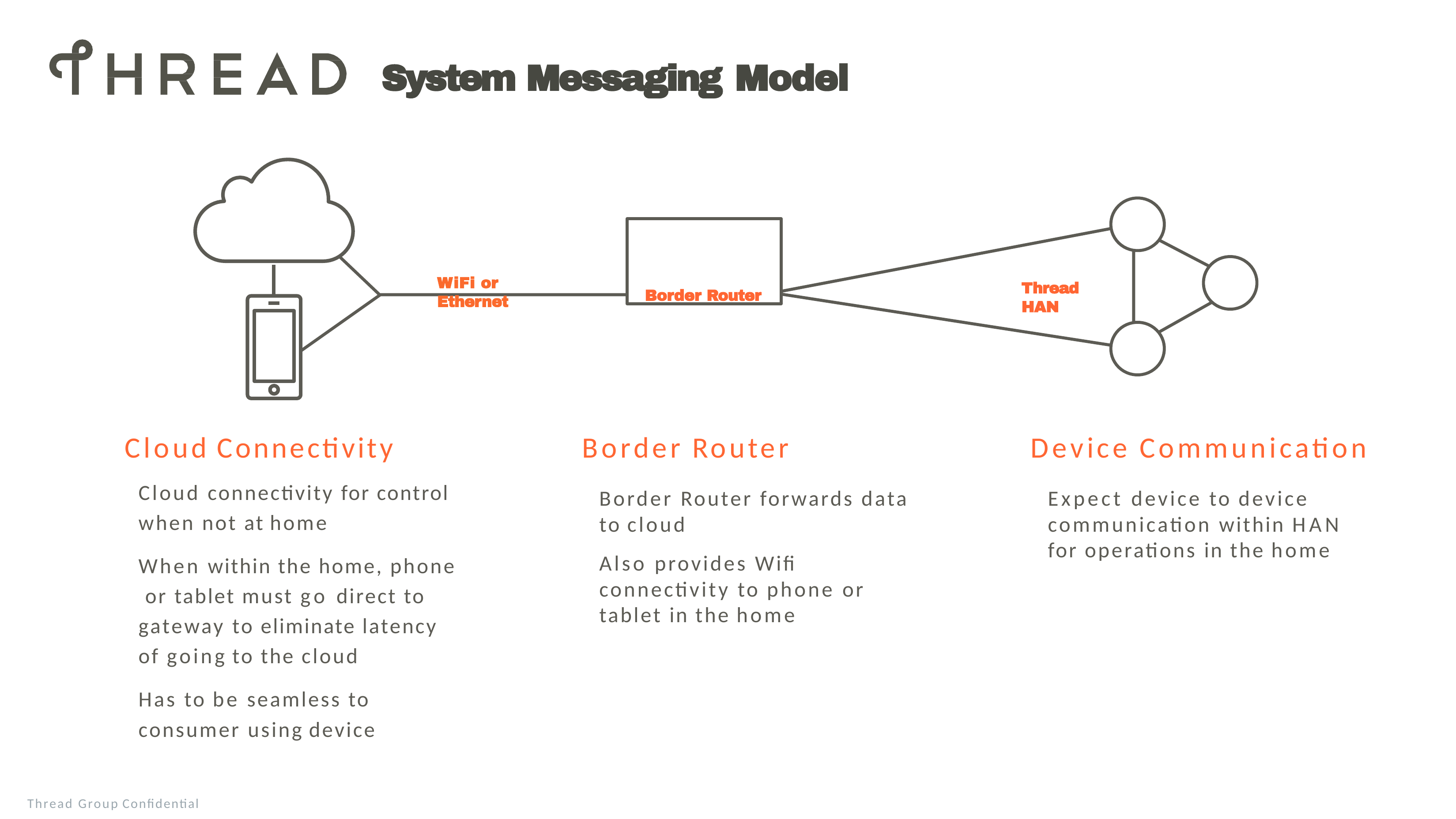

# System Messaging Model

Border Router

WiFi or Ethernet
Thread HAN

Cloud Connectivity
Cloud connectivity for control  when not at home
When within the home, phone  or tablet must go direct to  gateway to eliminate latency  of going to the cloud
Has to be seamless to  consumer using device
Border Router
Border Router forwards data  to cloud
Also provides Wifi  connectivity to phone or  tablet in the home
Device Communication
Expect device to device  communication within HAN  for operations in the home
Thread Group Confidential